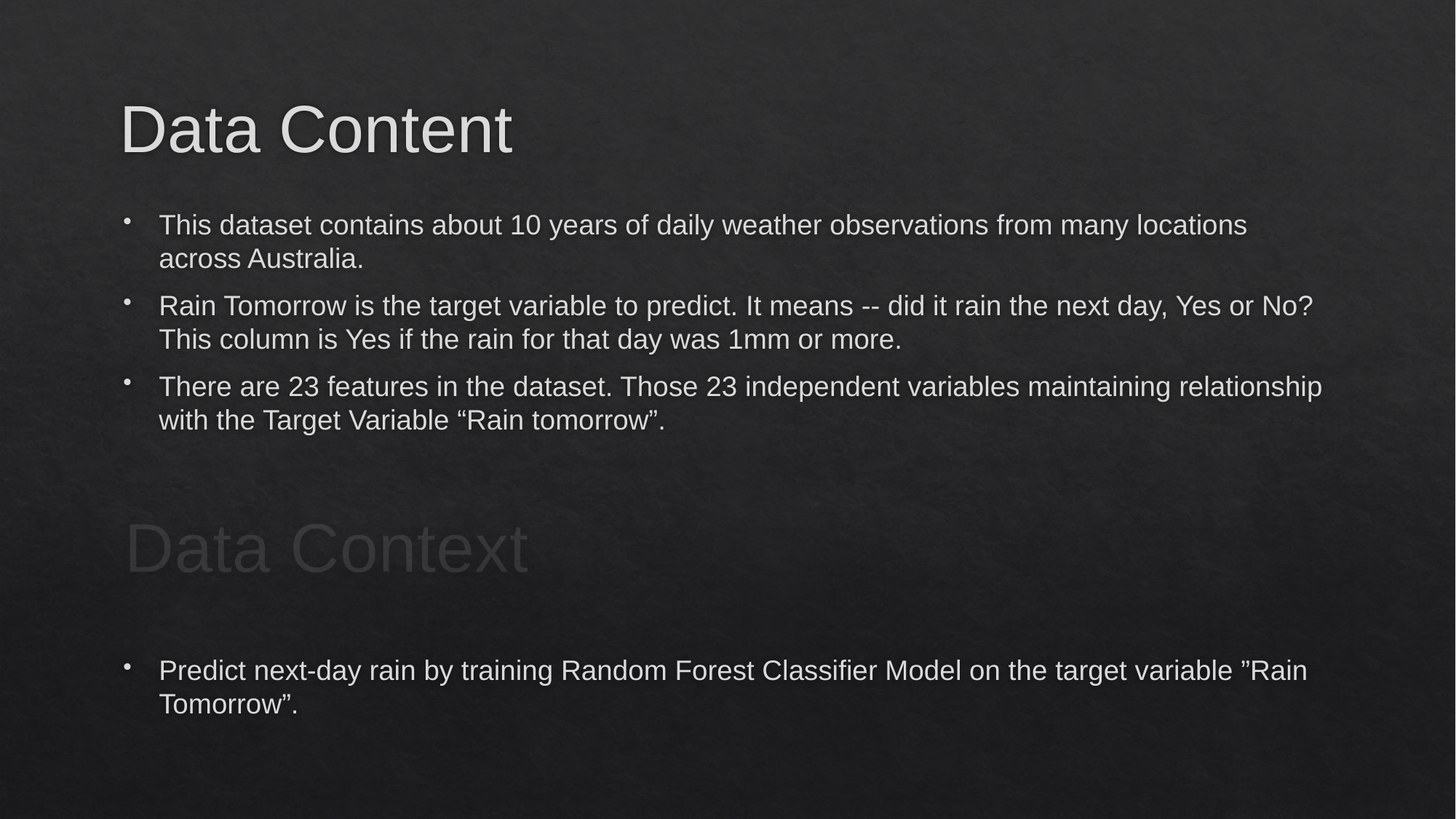

# Data Content
This dataset contains about 10 years of daily weather observations from many locations across Australia.
Rain Tomorrow is the target variable to predict. It means -- did it rain the next day, Yes or No? This column is Yes if the rain for that day was 1mm or more.
There are 23 features in the dataset. Those 23 independent variables maintaining relationship with the Target Variable “Rain tomorrow”.

Data Context

Predict next-day rain by training Random Forest Classifier Model on the target variable ”Rain Tomorrow”.